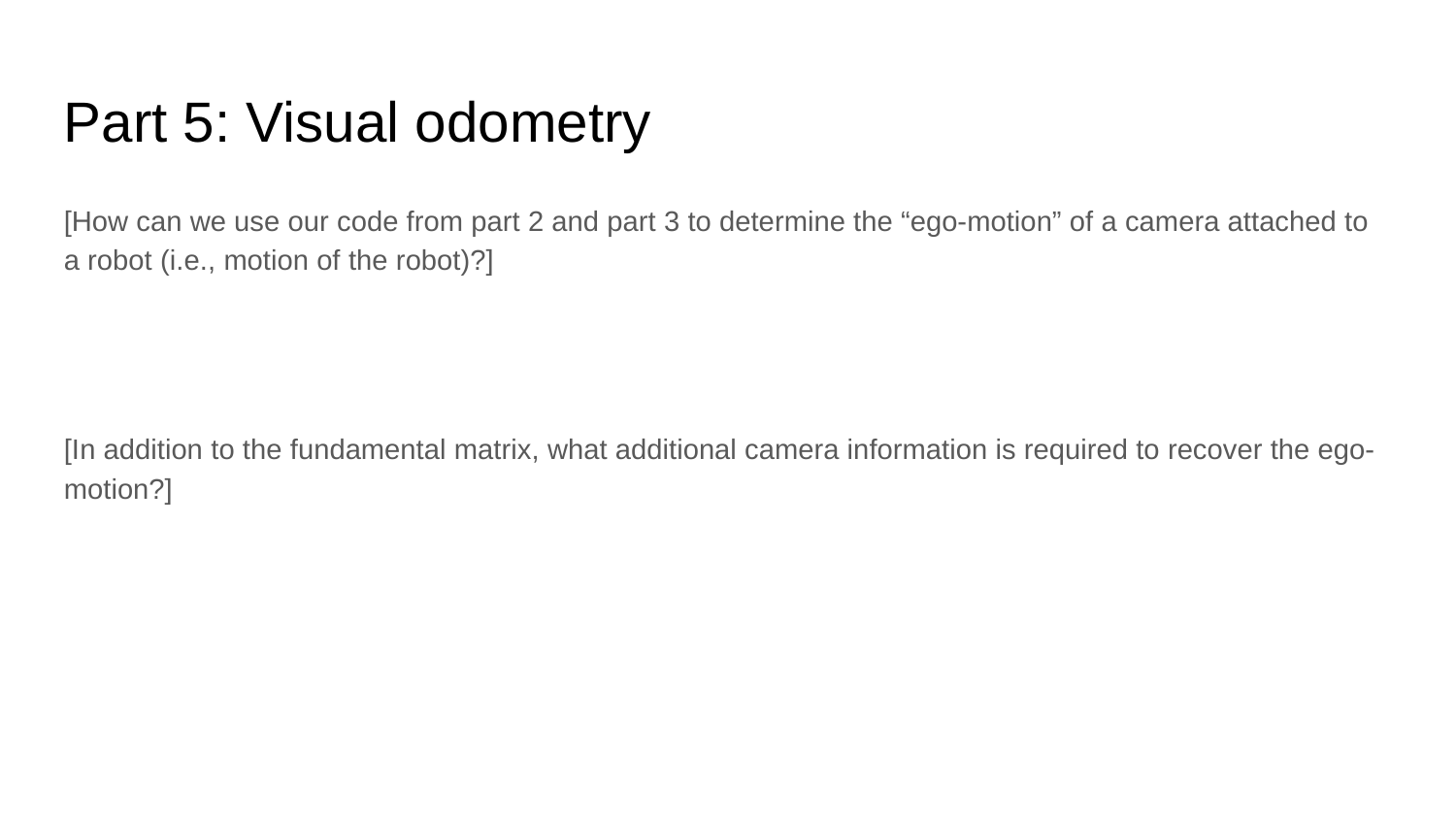

Part 5: Visual odometry

[How can we use our code from part 2 and part 3 to determine the “ego-motion” of a camera attached to a robot (i.e., motion of the robot)?]

[In addition to the fundamental matrix, what additional camera information is required to recover the ego-motion?]